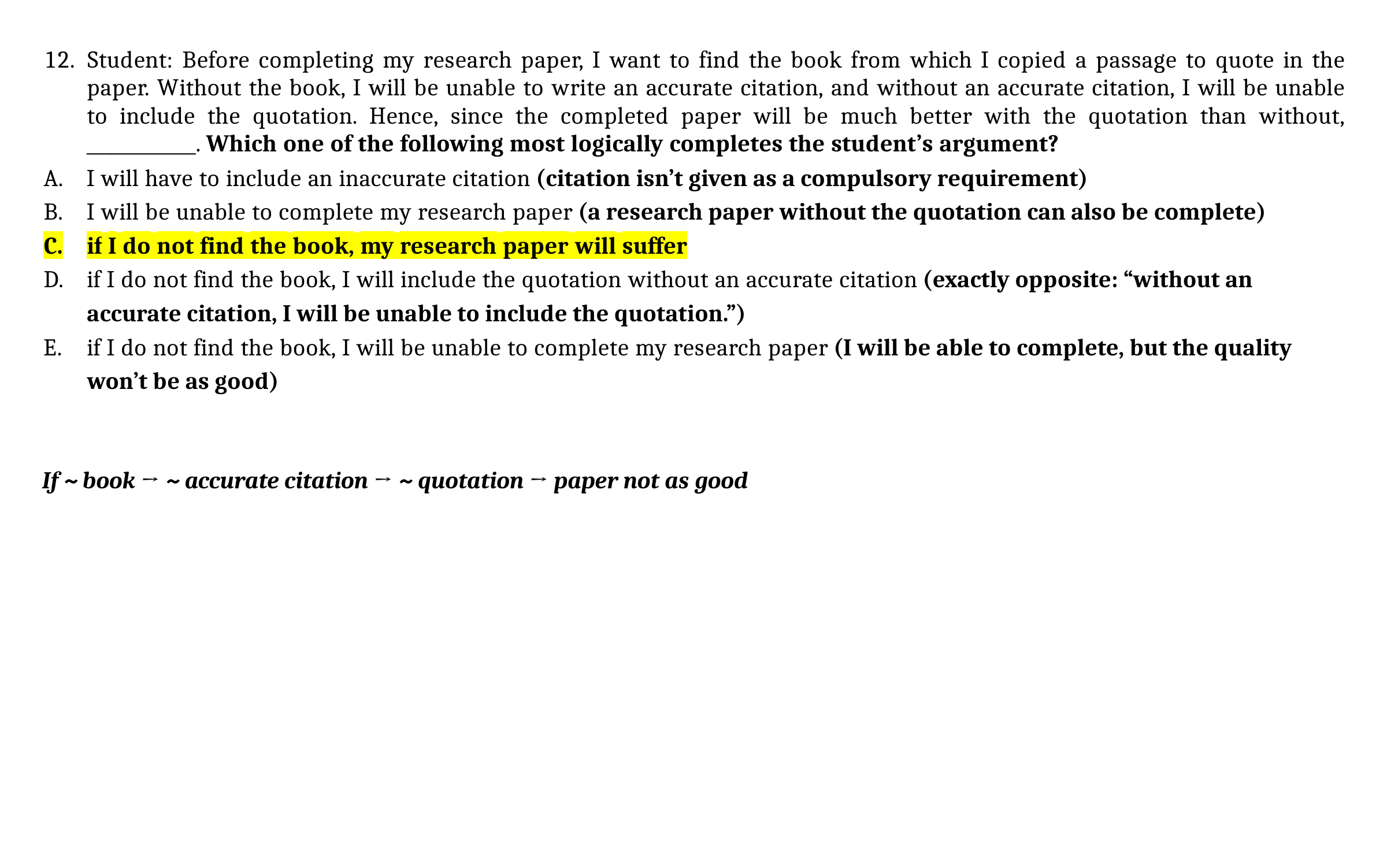

Student: Before completing my research paper, I want to find the book from which I copied a passage to quote in the paper. Without the book, I will be unable to write an accurate citation, and without an accurate citation, I will be unable to include the quotation. Hence, since the completed paper will be much better with the quotation than without, _________. Which one of the following most logically completes the student’s argument?
I will have to include an inaccurate citation (citation isn’t given as a compulsory requirement)
I will be unable to complete my research paper (a research paper without the quotation can also be complete)
if I do not find the book, my research paper will suffer
if I do not find the book, I will include the quotation without an accurate citation (exactly opposite: “without an accurate citation, I will be unable to include the quotation.”)
if I do not find the book, I will be unable to complete my research paper (I will be able to complete, but the quality won’t be as good)

If ~ book → ~ accurate citation → ~ quotation → paper not as good